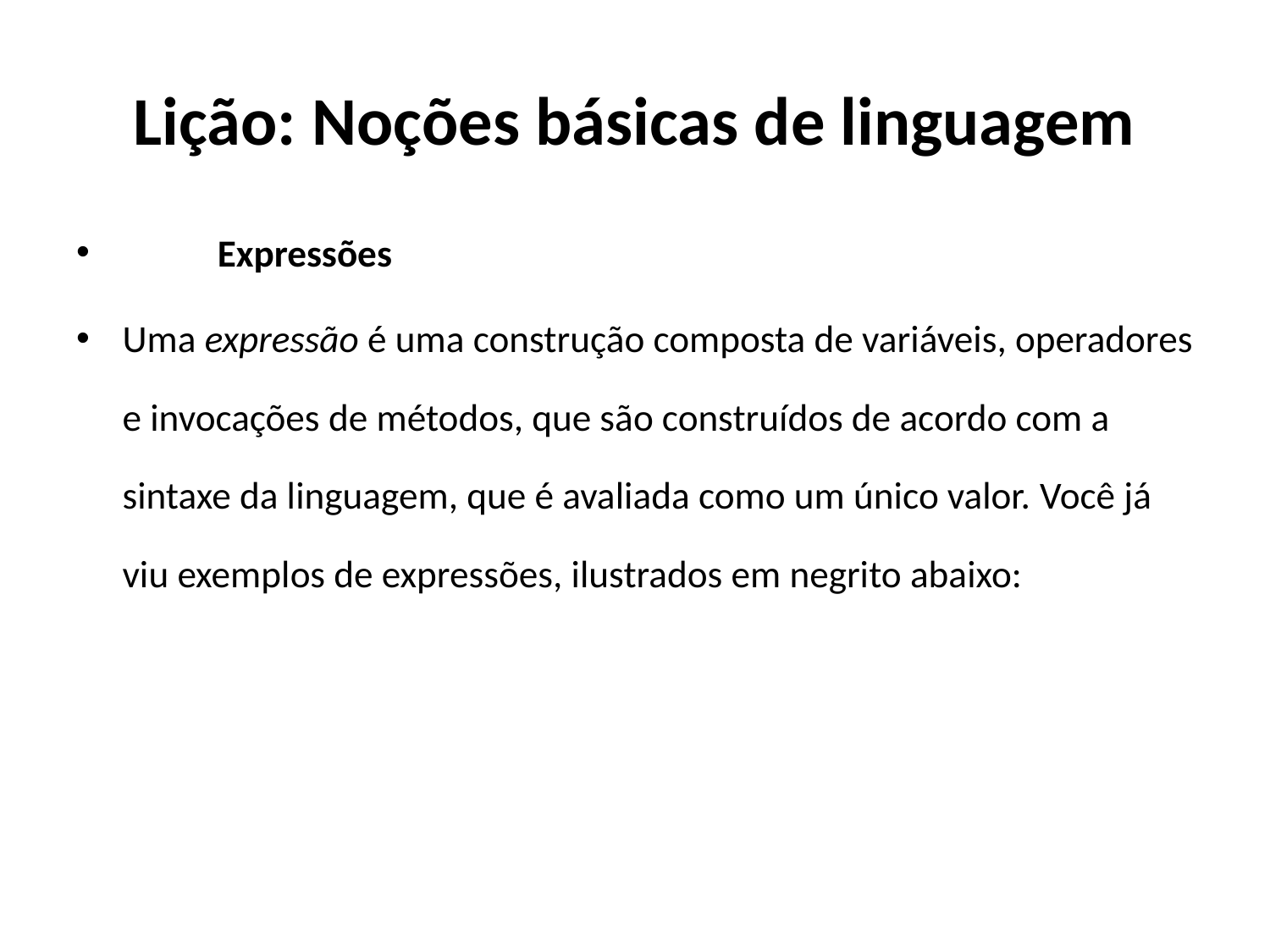

# Lição: Noções básicas de linguagem
		 Expressões
Uma expressão é uma construção composta de variáveis, operadores e invocações de métodos, que são construídos de acordo com a sintaxe da linguagem, que é avaliada como um único valor. Você já viu exemplos de expressões, ilustrados em negrito abaixo: